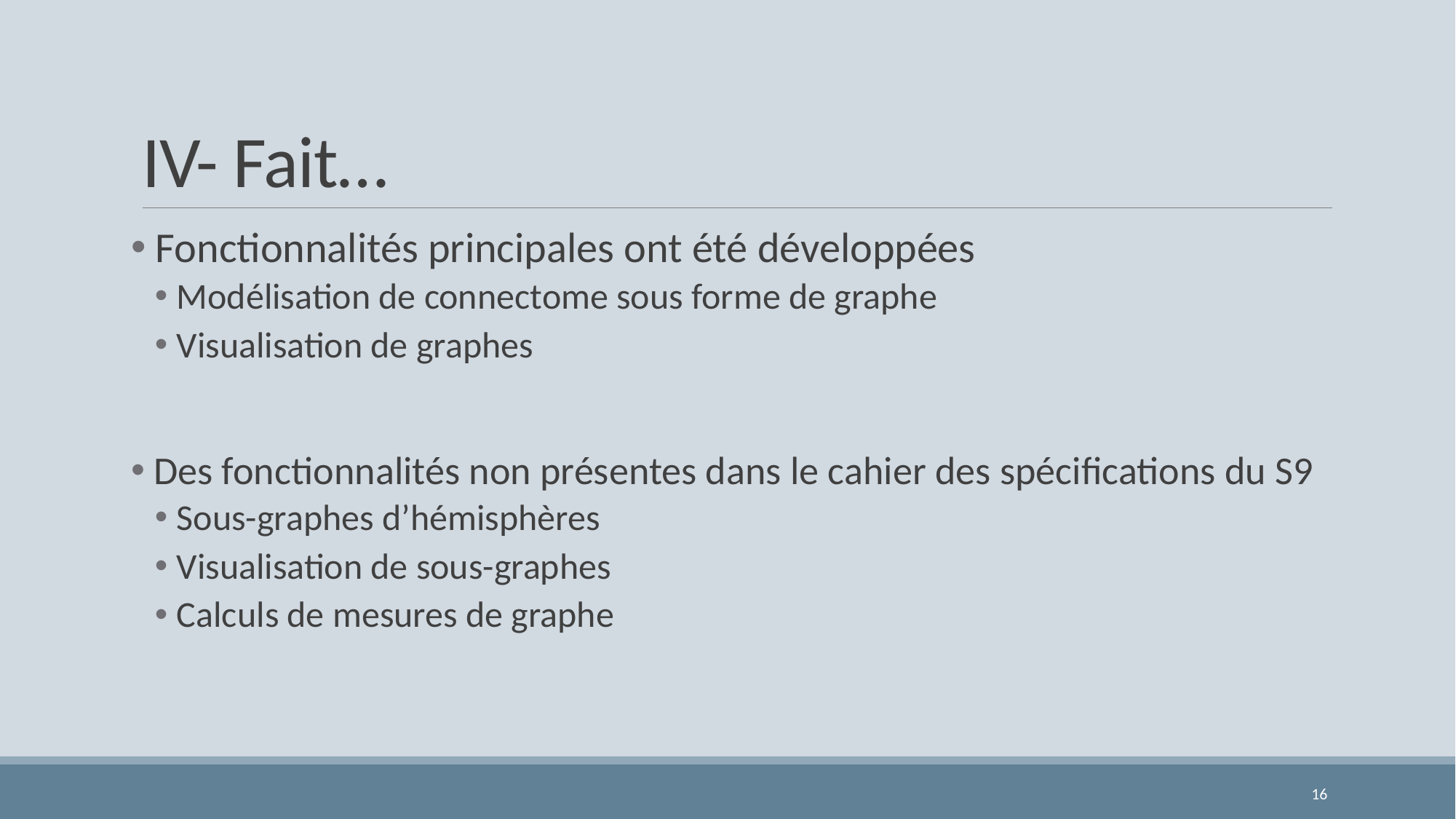

# IV- Fait…
 Fonctionnalités principales ont été développées
Modélisation de connectome sous forme de graphe
Visualisation de graphes

 Des fonctionnalités non présentes dans le cahier des spécifications du S9
Sous-graphes d’hémisphères
Visualisation de sous-graphes
Calculs de mesures de graphe

16